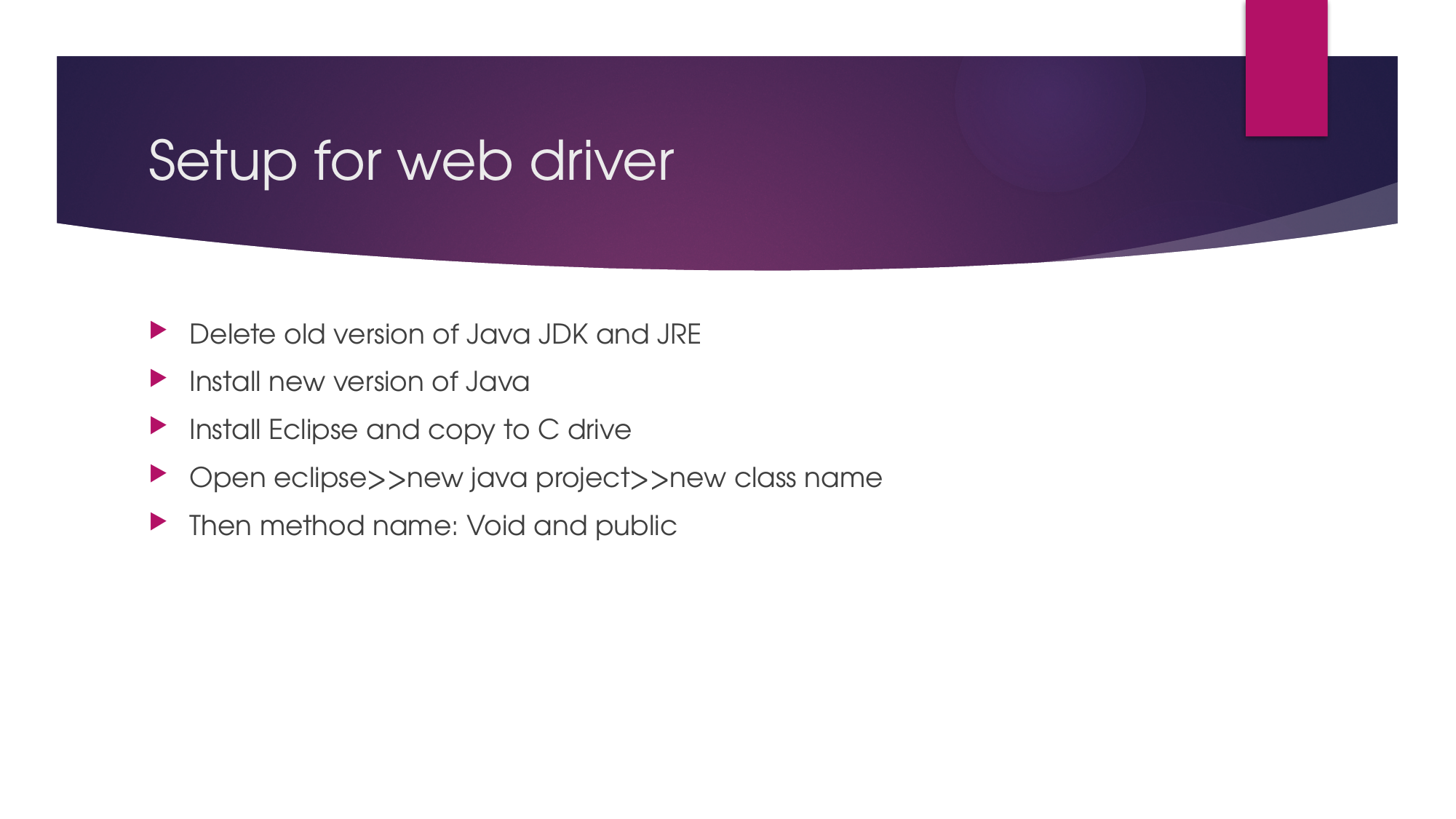

# Setup for web driver
Delete old version of Java JDK and JRE
Install new version of Java
Install Eclipse and copy to C drive
Open eclipse>>new java project>>new class name
Then method name: Void and public